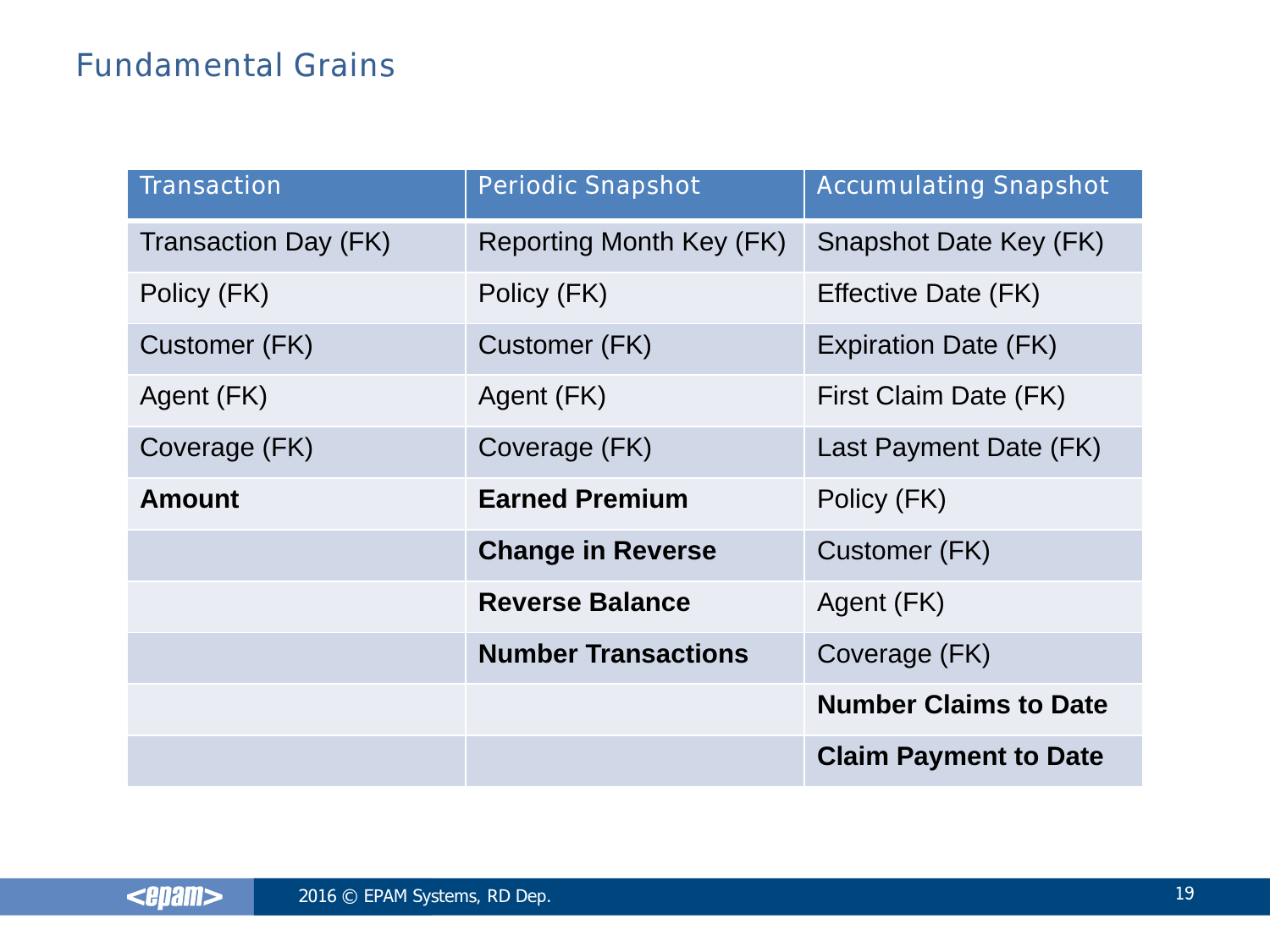

# Fundamental Grains
| Transaction | Periodic Snapshot | Accumulating Snapshot |
| --- | --- | --- |
| Transaction Day (FK) | Reporting Month Key (FK) | Snapshot Date Key (FK) |
| Policy (FK) | Policy (FK) | Effective Date (FK) |
| Customer (FK) | Customer (FK) | Expiration Date (FK) |
| Agent (FK) | Agent (FK) | First Claim Date (FK) |
| Coverage (FK) | Coverage (FK) | Last Payment Date (FK) |
| Amount | Earned Premium | Policy (FK) |
|  | Change in Reverse | Customer (FK) |
|  | Reverse Balance | Agent (FK) |
|  | Number Transactions | Coverage (FK) |
|  |  | Number Claims to Date |
|  |  | Claim Payment to Date |
19
2016 © EPAM Systems, RD Dep.